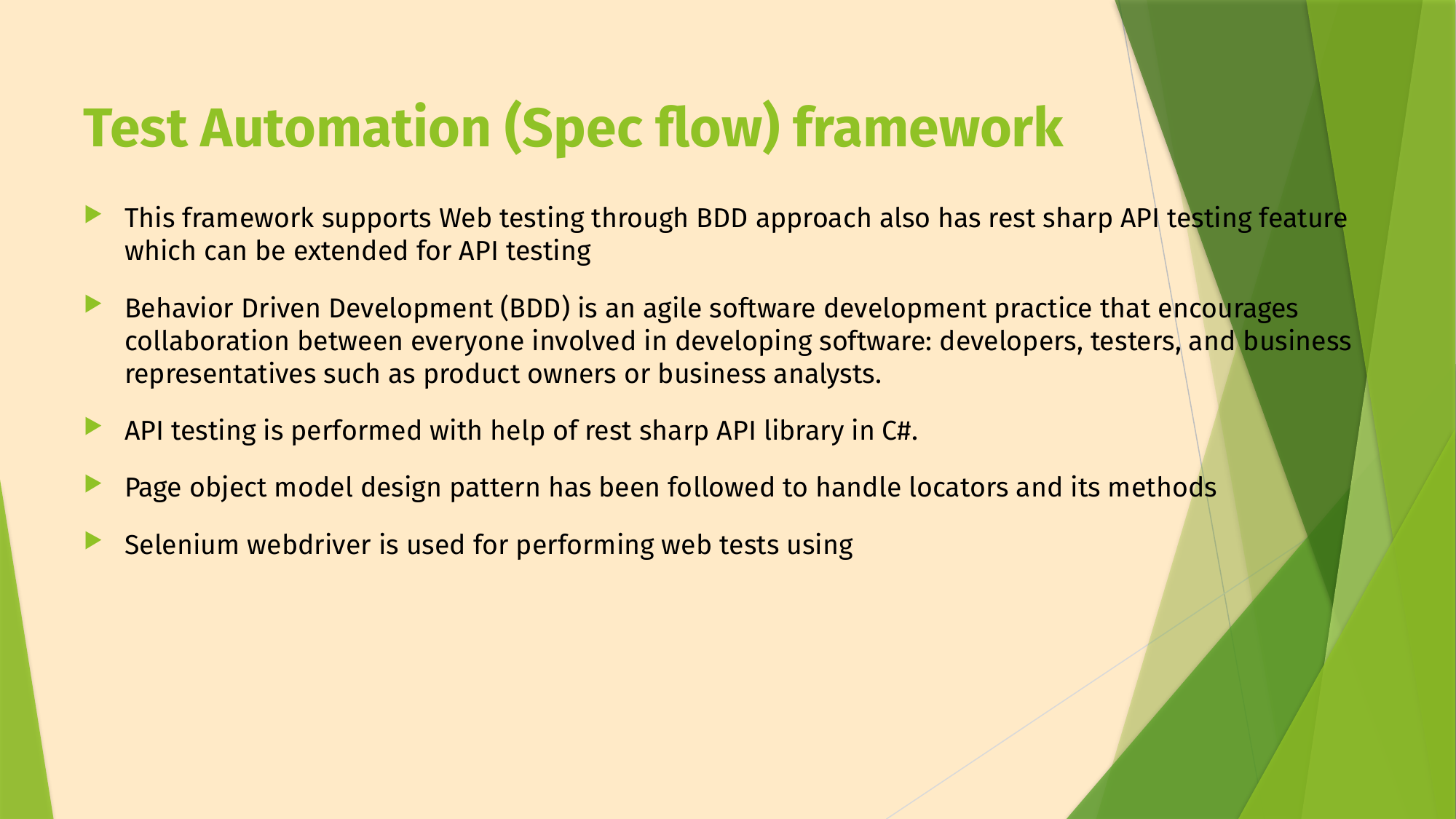

# Test Automation (Spec flow) framework
This framework supports Web testing through BDD approach also has rest sharp API testing feature which can be extended for API testing
Behavior Driven Development (BDD) is an agile software development practice that encourages collaboration between everyone involved in developing software: developers, testers, and business representatives such as product owners or business analysts.
API testing is performed with help of rest sharp API library in C#.
Page object model design pattern has been followed to handle locators and its methods
Selenium webdriver is used for performing web tests using